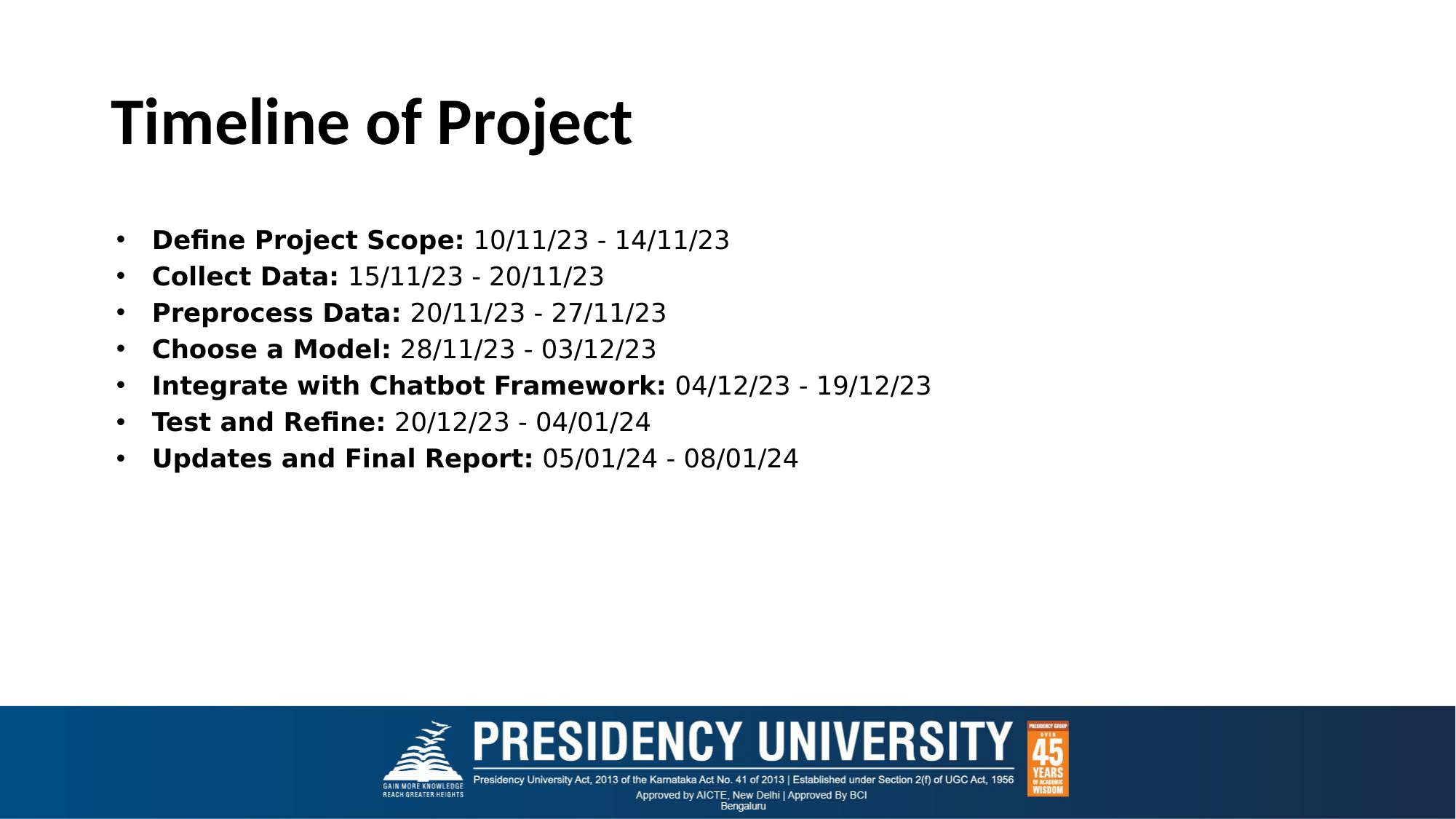

# Timeline of Project
Define Project Scope: 10/11/23 - 14/11/23
Collect Data: 15/11/23 - 20/11/23
Preprocess Data: 20/11/23 - 27/11/23
Choose a Model: 28/11/23 - 03/12/23
Integrate with Chatbot Framework: 04/12/23 - 19/12/23
Test and Refine: 20/12/23 - 04/01/24
Updates and Final Report: 05/01/24 - 08/01/24